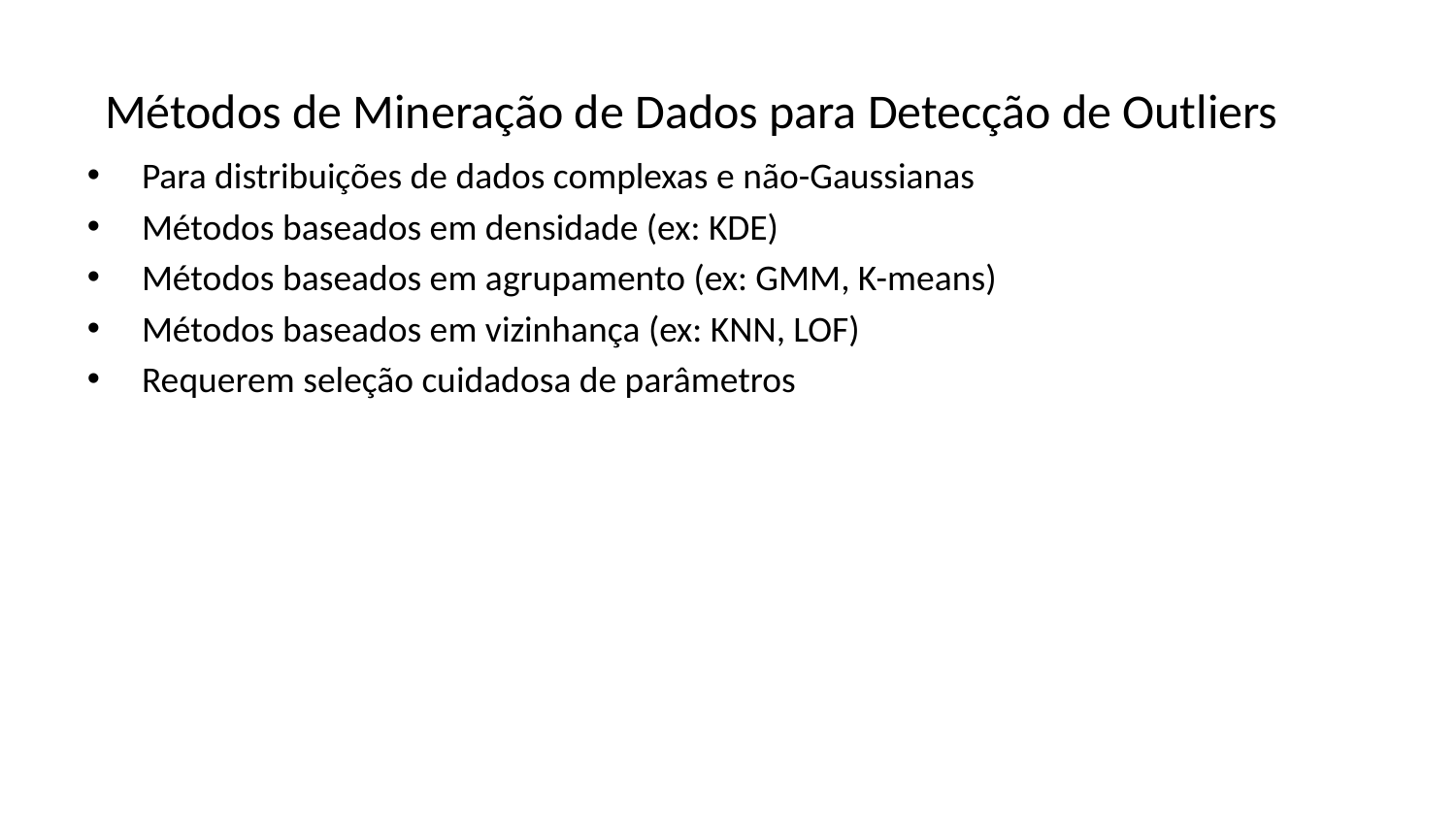

Métodos de Mineração de Dados para Detecção de Outliers
Para distribuições de dados complexas e não-Gaussianas
Métodos baseados em densidade (ex: KDE)
Métodos baseados em agrupamento (ex: GMM, K-means)
Métodos baseados em vizinhança (ex: KNN, LOF)
Requerem seleção cuidadosa de parâmetros